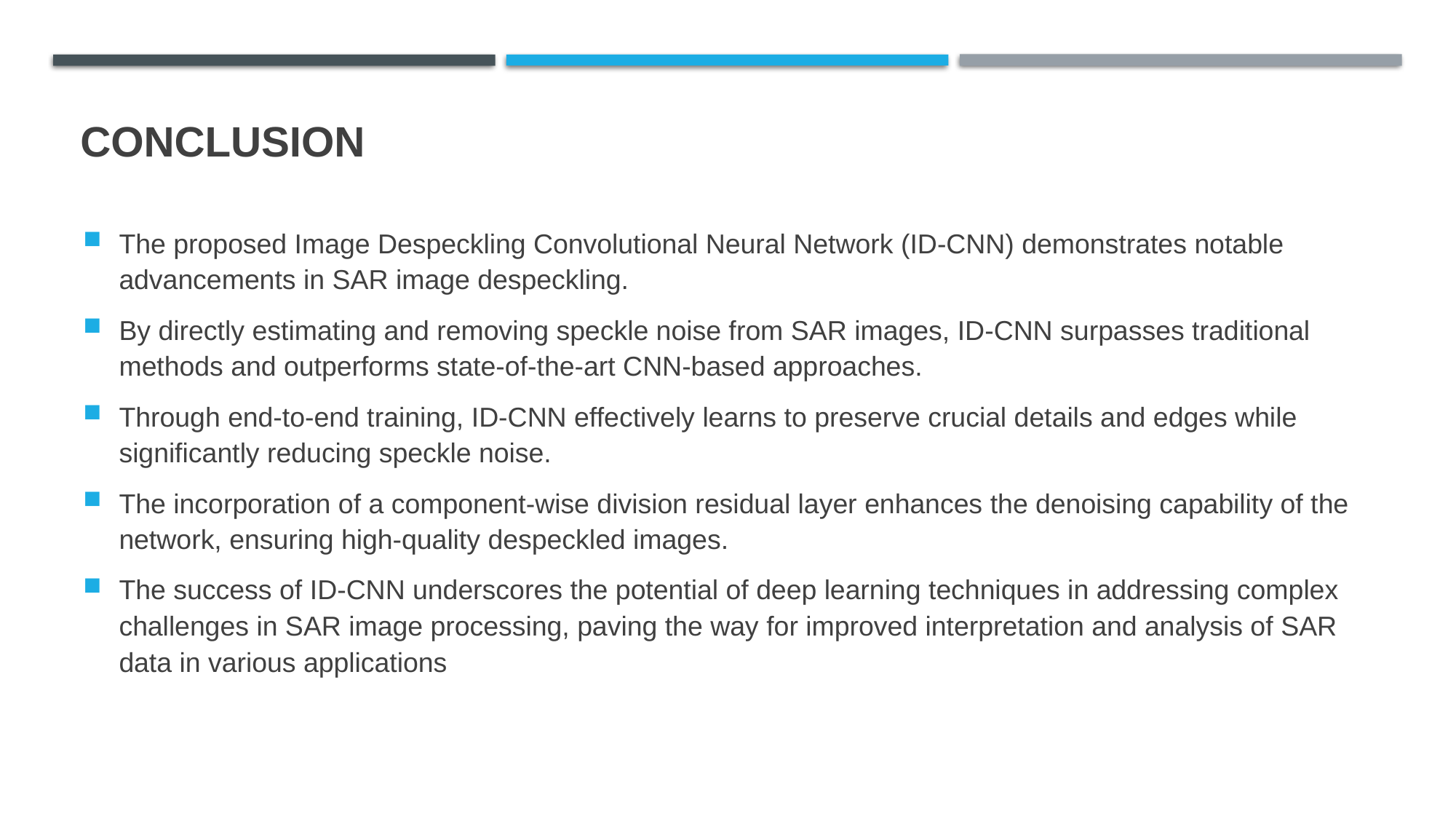

# conclusion
The proposed Image Despeckling Convolutional Neural Network (ID-CNN) demonstrates notable advancements in SAR image despeckling.
By directly estimating and removing speckle noise from SAR images, ID-CNN surpasses traditional methods and outperforms state-of-the-art CNN-based approaches.
Through end-to-end training, ID-CNN effectively learns to preserve crucial details and edges while significantly reducing speckle noise.
The incorporation of a component-wise division residual layer enhances the denoising capability of the network, ensuring high-quality despeckled images.
The success of ID-CNN underscores the potential of deep learning techniques in addressing complex challenges in SAR image processing, paving the way for improved interpretation and analysis of SAR data in various applications